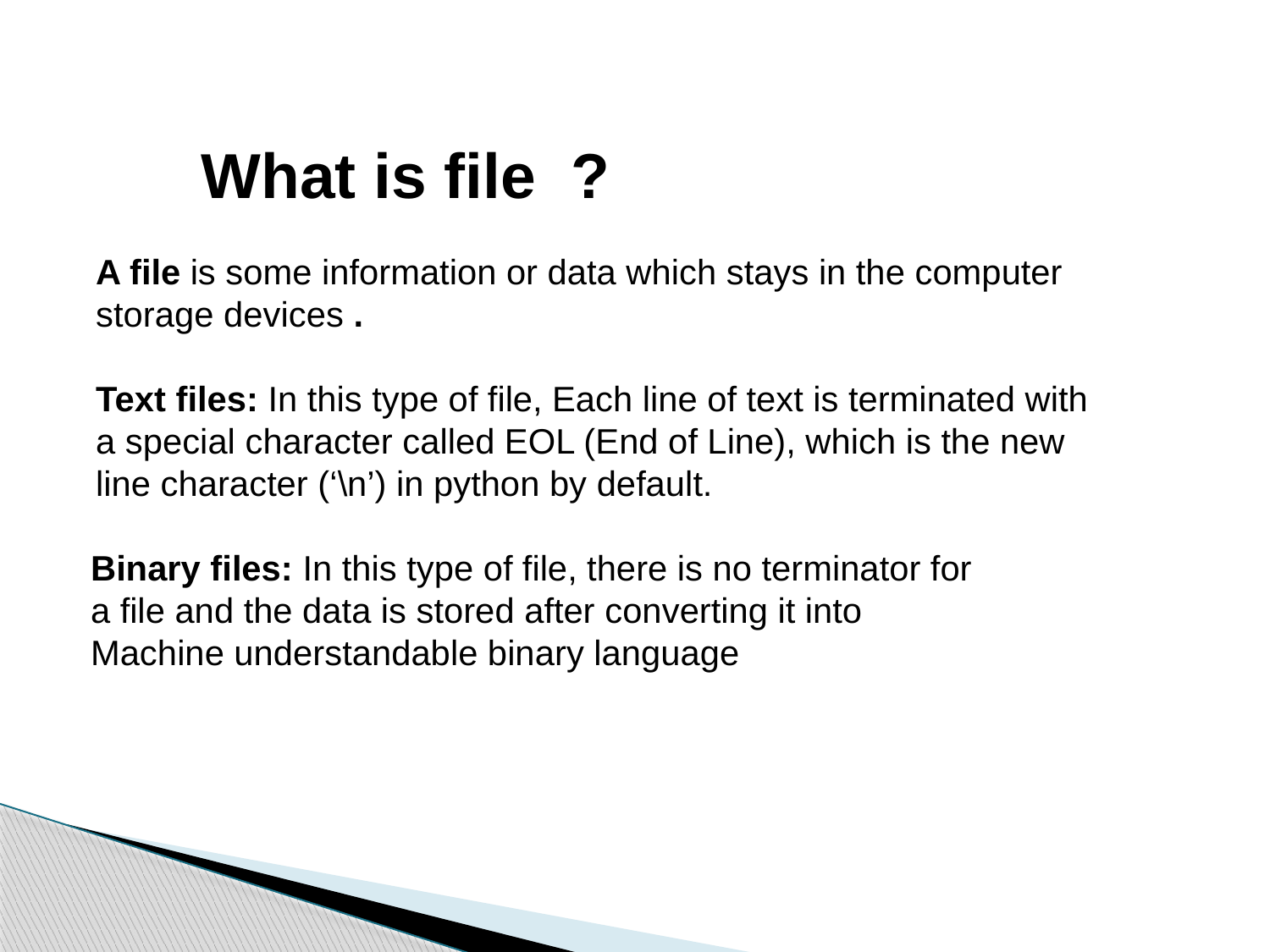

What is file  ?

A file is some information or data which stays in the computer storage devices .

Text files: In this type of file, Each line of text is terminated with a special character called EOL (End of Line), which is the new line character (‘\n’) in python by default.

      Binary files: In this type of file, there is no terminator for
      a file and the data is stored after converting it into
      Machine understandable binary language